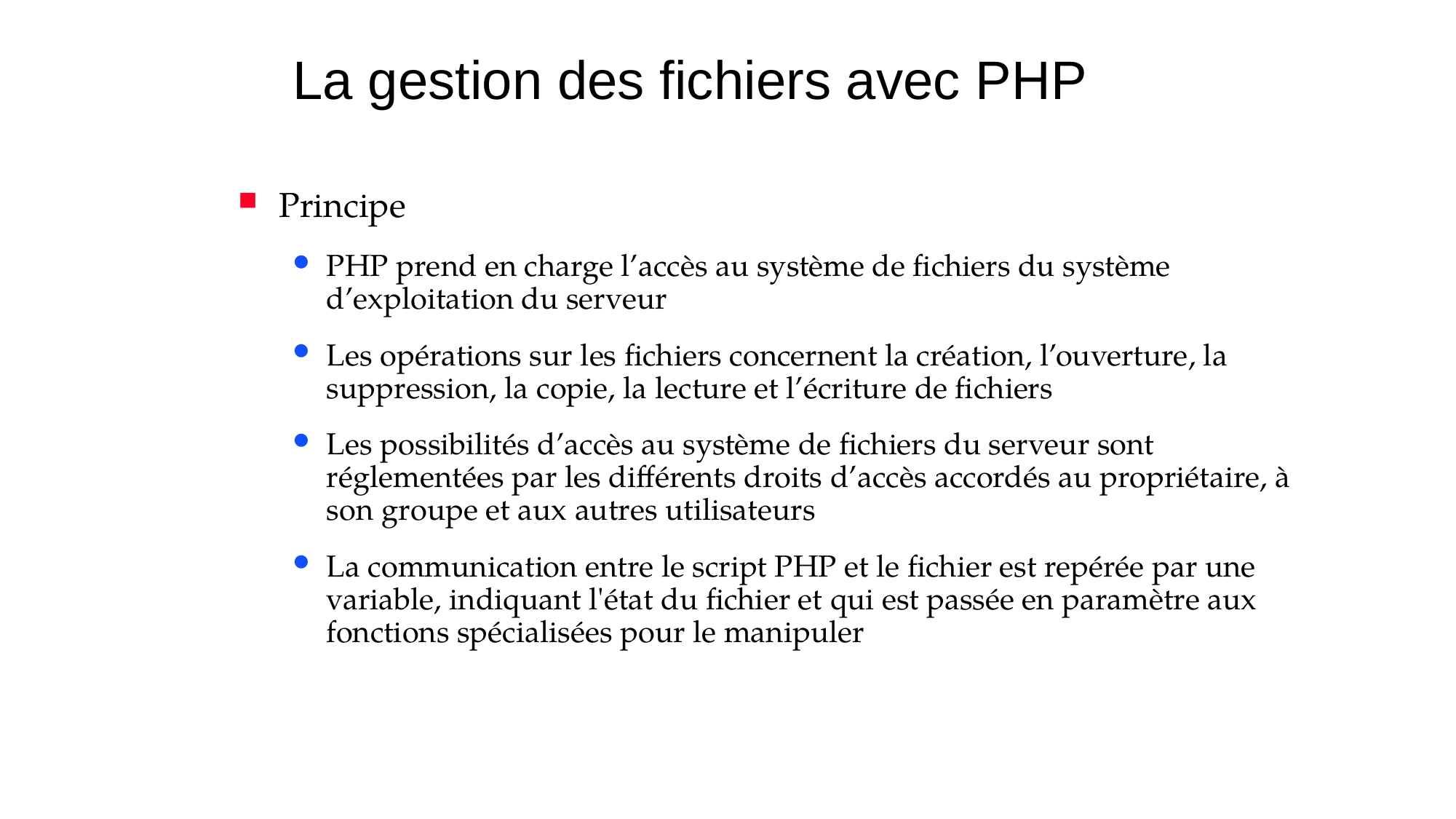

# La gestion des fichiers avec PHP
Principe

PHP prend en charge l’accès au système de fichiers du système d’exploitation du serveur

Les opérations sur les fichiers concernent la création, l’ouverture, la suppression, la copie, la lecture et l’écriture de fichiers

Les possibilités d’accès au système de fichiers du serveur sont réglementées par les différents droits d’accès accordés au propriétaire, à son groupe et aux autres utilisateurs

La communication entre le script PHP et le fichier est repérée par une variable, indiquant l'état du fichier et qui est passée en paramètre aux fonctions spécialisées pour le manipuler